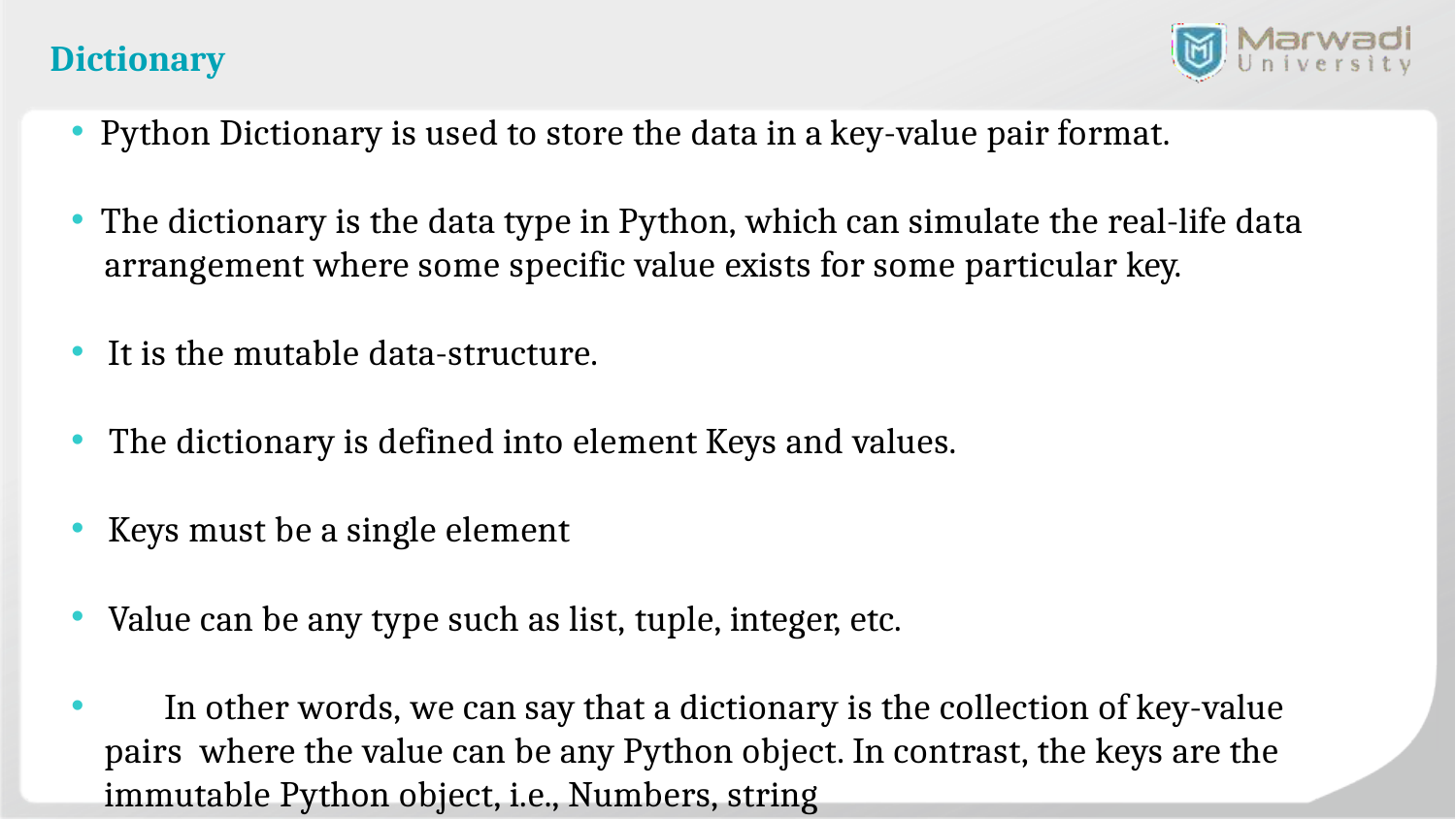

Dictionary
Python Dictionary is used to store the data in a key-value pair format.

The dictionary is the data type in Python, which can simulate the real-life data
arrangement where some specific value exists for some particular key.

It is the mutable data-structure.

The dictionary is defined into element Keys and values.

Keys must be a single element

Value can be any type such as list, tuple, integer, etc.

	In other words, we can say that a dictionary is the collection of key-value pairs  where the value can be any Python object. In contrast, the keys are the  immutable Python object, i.e., Numbers, string